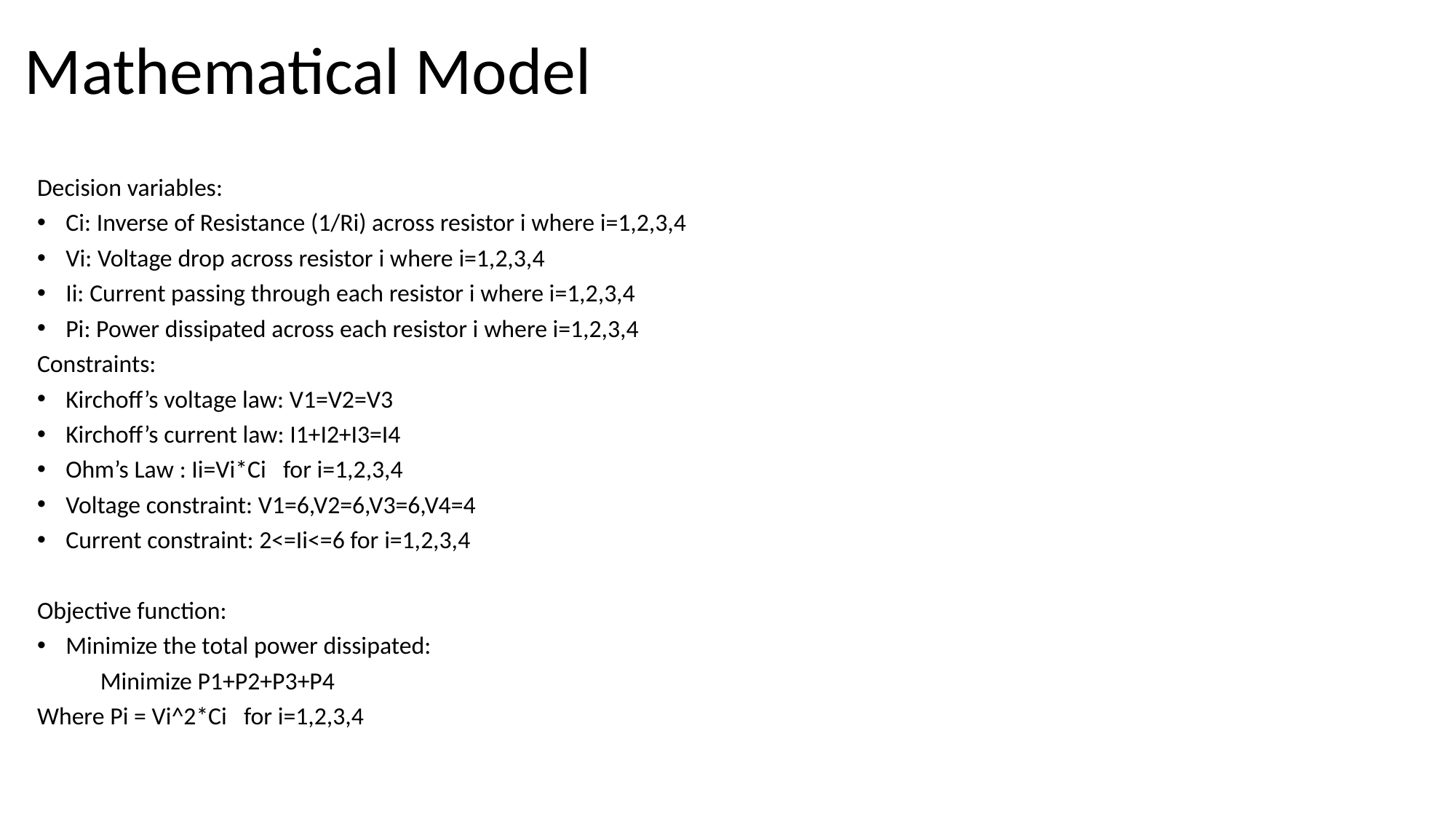

# Mathematical Model
Decision variables:
Ci: Inverse of Resistance (1/Ri) across resistor i where i=1,2,3,4
Vi: Voltage drop across resistor i where i=1,2,3,4
Ii: Current passing through each resistor i where i=1,2,3,4
Pi: Power dissipated across each resistor i where i=1,2,3,4
Constraints:
Kirchoff’s voltage law: V1=V2=V3
Kirchoff’s current law: I1+I2+I3=I4
Ohm’s Law : Ii=Vi*Ci   for i=1,2,3,4
Voltage constraint: V1=6,V2=6,V3=6,V4=4
Current constraint: 2<=Ii<=6 for i=1,2,3,4

Objective function:
Minimize the total power dissipated:
 	Minimize P1+P2+P3+P4
Where Pi = Vi^2*Ci   for i=1,2,3,4